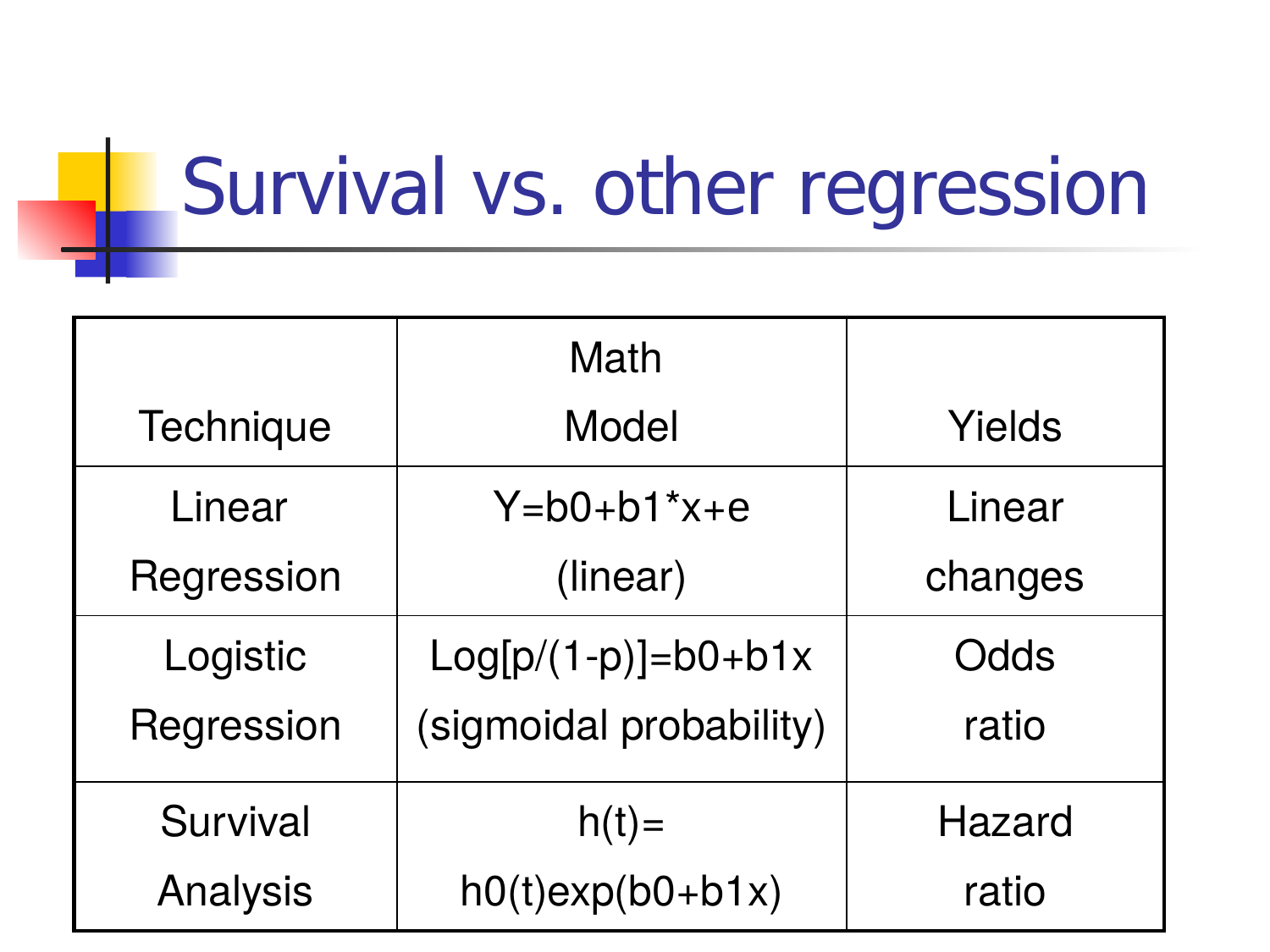

# Survival vs. other regression
| Technique | Math Model | Yields |
| --- | --- | --- |
| Linear Regression | Y=b0+b1\*x+e (linear) | Linear changes |
| Logistic Regression | Log[p/(1-p)]=b0+b1x (sigmoidal probability) | Odds ratio |
| Survival Analysis | h(t)= h0(t)exp(b0+b1x) | Hazard ratio |